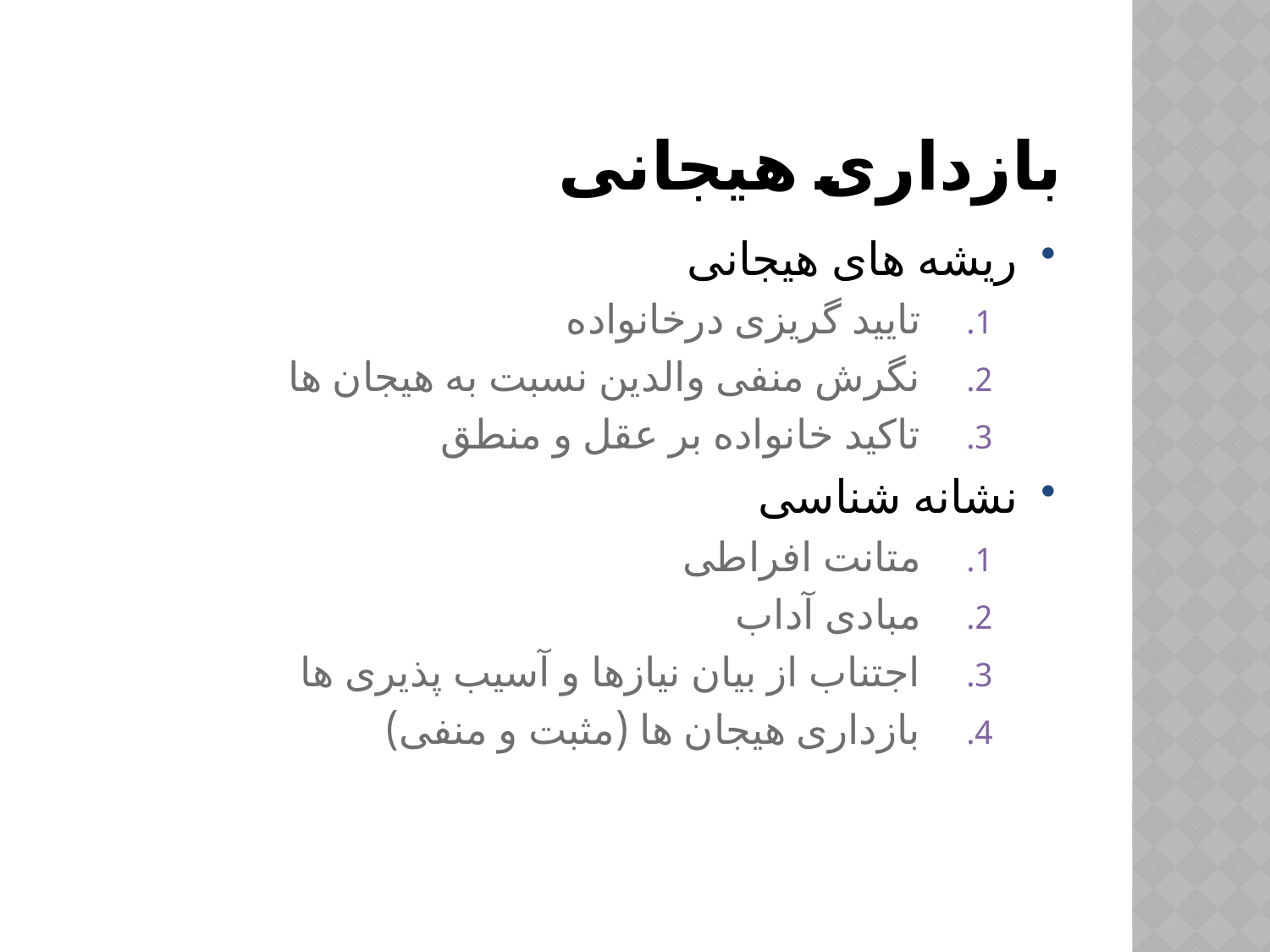

# بازداری هیجانی
ریشه های هیجانی
تایید گریزی درخانواده
نگرش منفی والدین نسبت به هیجان ها
تاکید خانواده بر عقل و منطق
نشانه شناسی
متانت افراطی
مبادی آداب
اجتناب از بیان نیازها و آسیب پذیری ها
بازداری هیجان ها (مثبت و منفی)